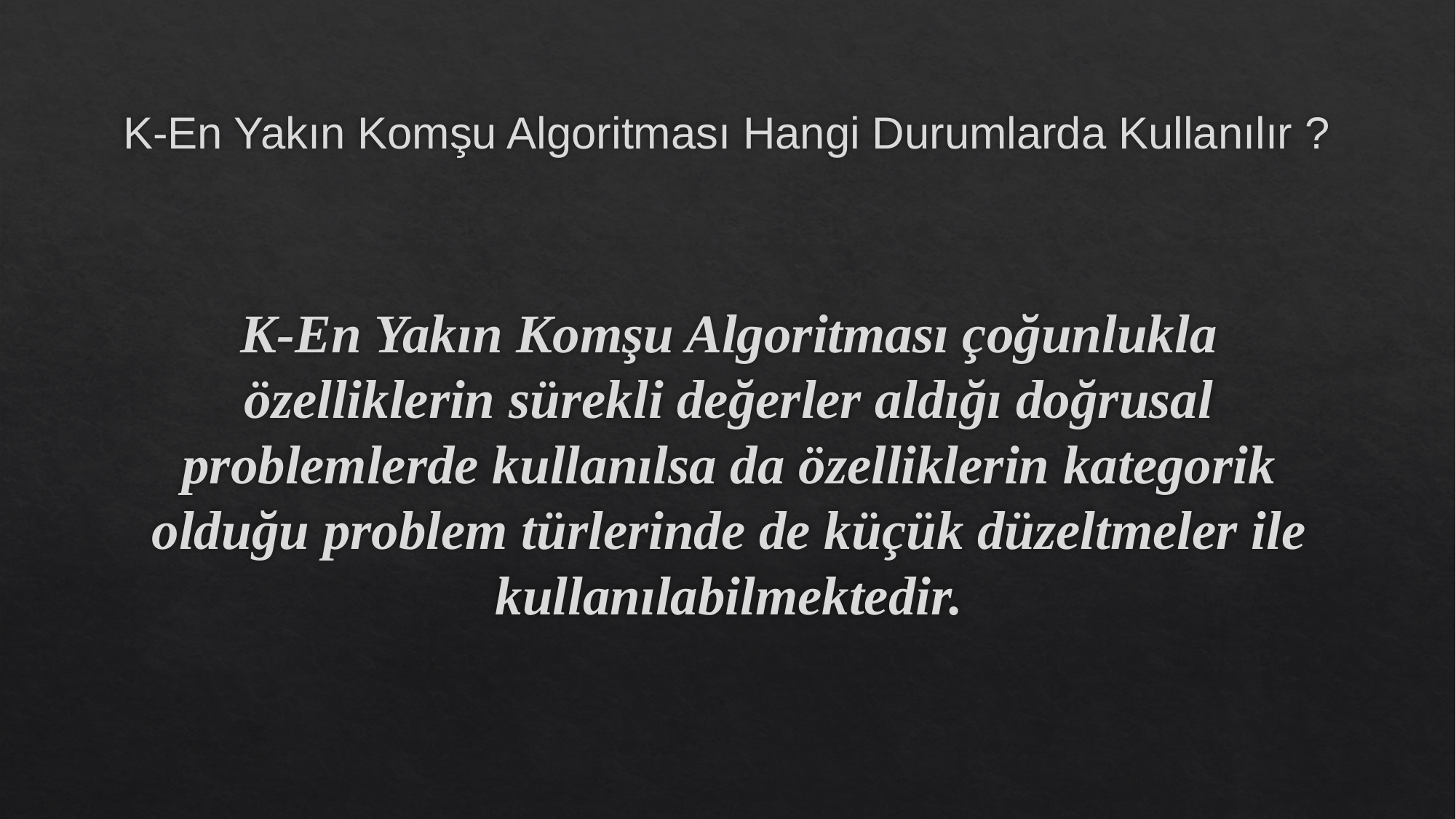

# K-En Yakın Komşu Algoritması Hangi Durumlarda Kullanılır ?

K-En Yakın Komşu Algoritması çoğunlukla özelliklerin sürekli değerler aldığı doğrusal problemlerde kullanılsa da özelliklerin kategorik olduğu problem türlerinde de küçük düzeltmeler ile kullanılabilmektedir.